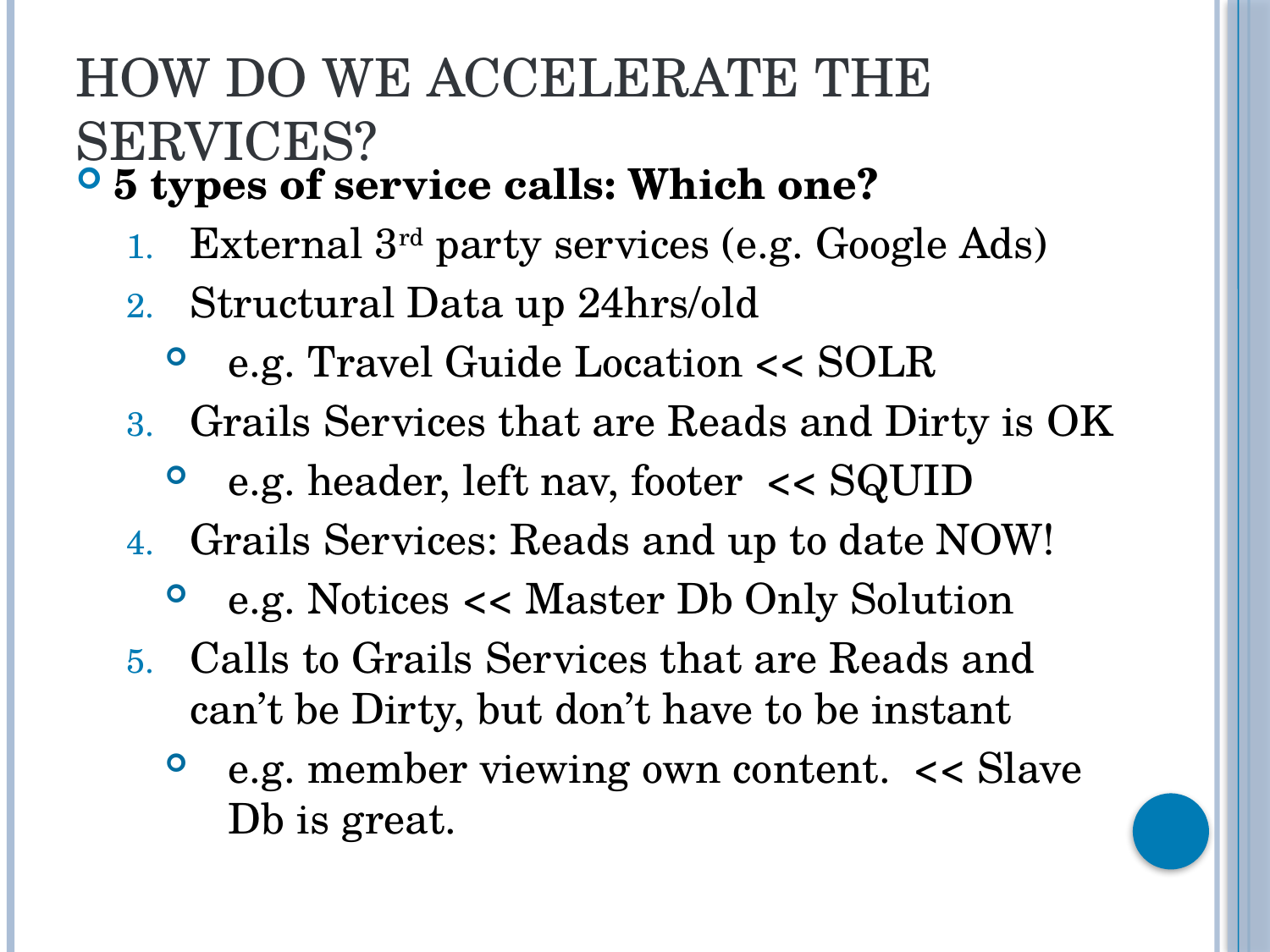

# How do we accelerate the services?
5 types of service calls: Which one?
External 3rd party services (e.g. Google Ads)
Structural Data up 24hrs/old
e.g. Travel Guide Location << SOLR
Grails Services that are Reads and Dirty is OK
e.g. header, left nav, footer  << SQUID
Grails Services: Reads and up to date NOW!
e.g. Notices << Master Db Only Solution
Calls to Grails Services that are Reads and can’t be Dirty, but don’t have to be instant
e.g. member viewing own content.  << Slave Db is great.